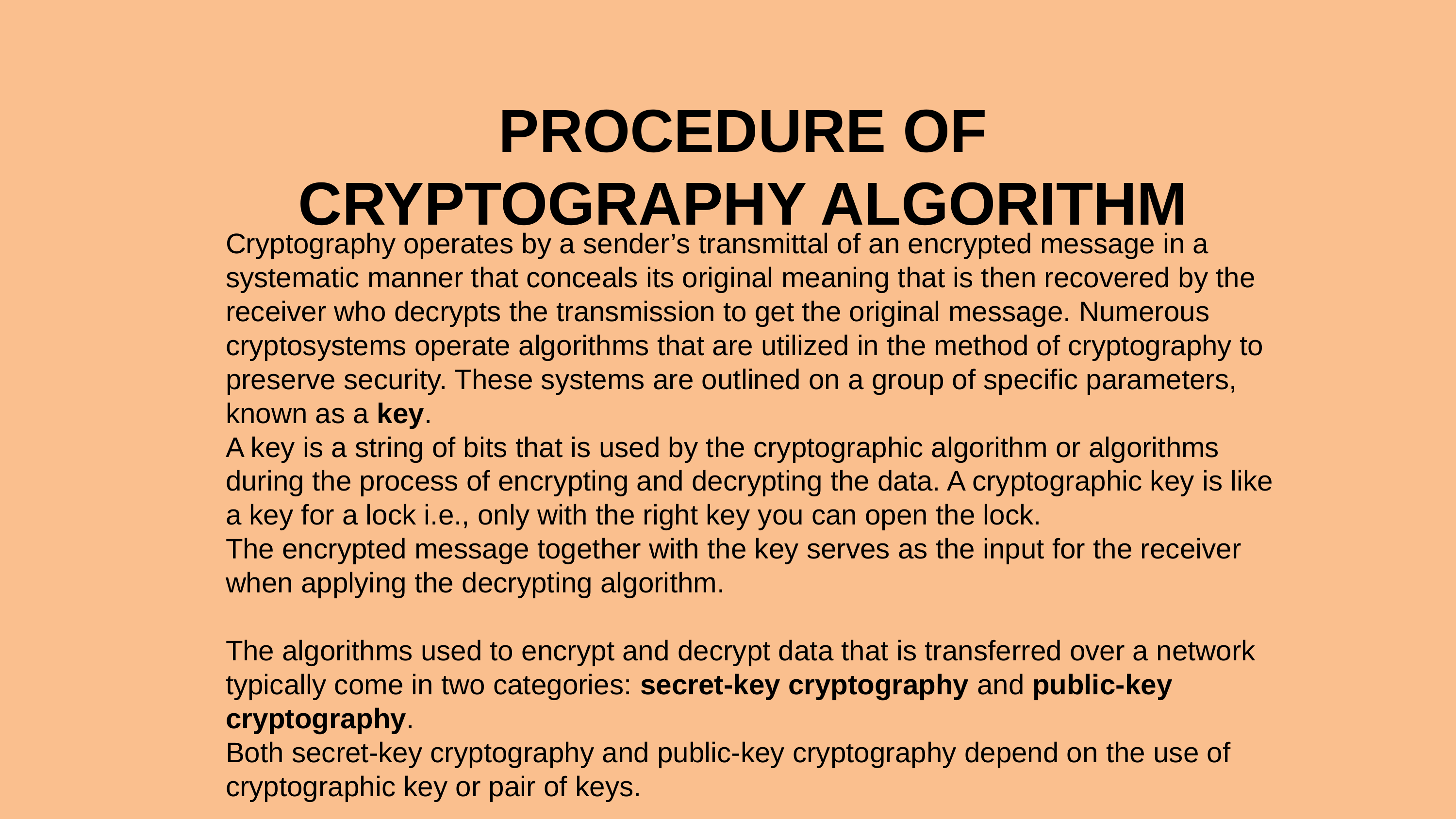

PROCEDURE OF CRYPTOGRAPHY ALGORITHM
Cryptography operates by a sender’s transmittal of an encrypted message in a systematic manner that conceals its original meaning that is then recovered by the receiver who decrypts the transmission to get the original message. Numerous cryptosystems operate algorithms that are utilized in the method of cryptography to preserve security. These systems are outlined on a group of specific parameters, known as a key.
A key is a string of bits that is used by the cryptographic algorithm or algorithms during the process of encrypting and decrypting the data. A cryptographic key is like a key for a lock i.e., only with the right key you can open the lock.
The encrypted message together with the key serves as the input for the receiver when applying the decrypting algorithm.

The algorithms used to encrypt and decrypt data that is transferred over a network typically come in two categories: secret-key cryptography and public-key cryptography.
Both secret-key cryptography and public-key cryptography depend on the use of cryptographic key or pair of keys.